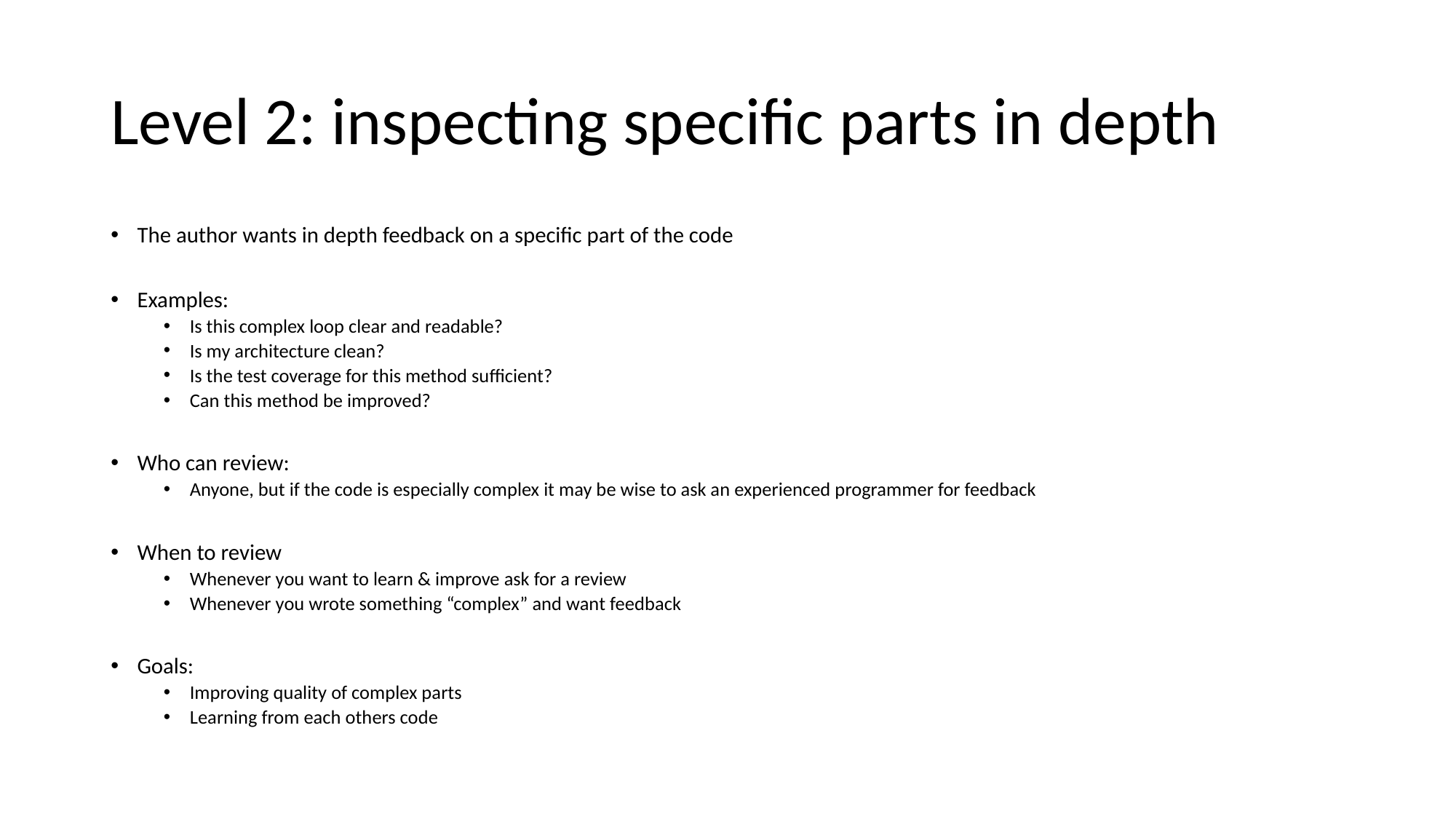

# Level 2: inspecting specific parts in depth
The author wants in depth feedback on a specific part of the code

Examples:
Is this complex loop clear and readable?
Is my architecture clean?
Is the test coverage for this method sufficient?
Can this method be improved?

Who can review:
Anyone, but if the code is especially complex it may be wise to ask an experienced programmer for feedback

When to review
Whenever you want to learn & improve ask for a review
Whenever you wrote something “complex” and want feedback

Goals:
Improving quality of complex parts
Learning from each others code